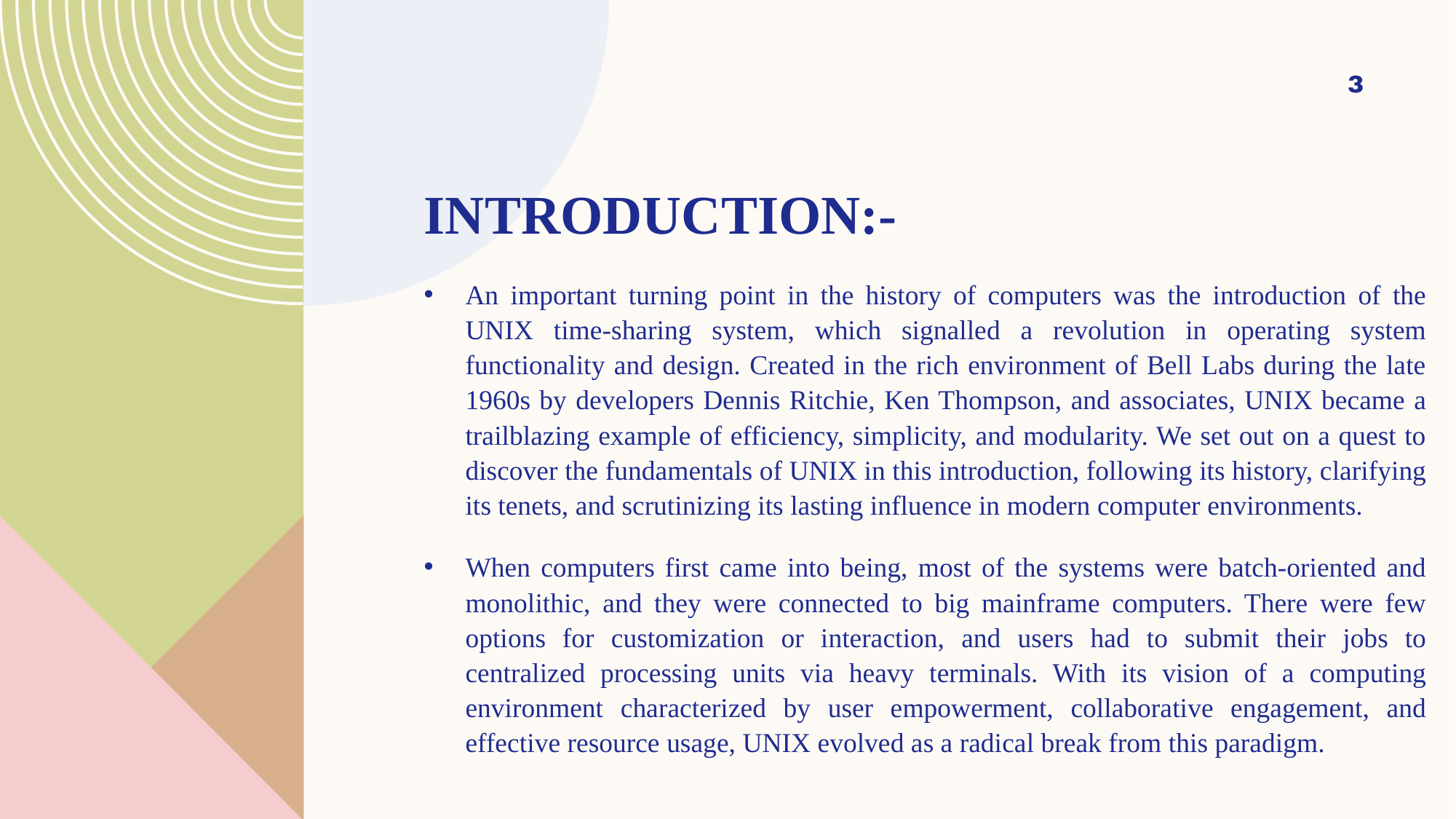

3
# Introduction:-
An important turning point in the history of computers was the introduction of the UNIX time-sharing system, which signalled a revolution in operating system functionality and design. Created in the rich environment of Bell Labs during the late 1960s by developers Dennis Ritchie, Ken Thompson, and associates, UNIX became a trailblazing example of efficiency, simplicity, and modularity. We set out on a quest to discover the fundamentals of UNIX in this introduction, following its history, clarifying its tenets, and scrutinizing its lasting influence in modern computer environments.
When computers first came into being, most of the systems were batch-oriented and monolithic, and they were connected to big mainframe computers. There were few options for customization or interaction, and users had to submit their jobs to centralized processing units via heavy terminals. With its vision of a computing environment characterized by user empowerment, collaborative engagement, and effective resource usage, UNIX evolved as a radical break from this paradigm.